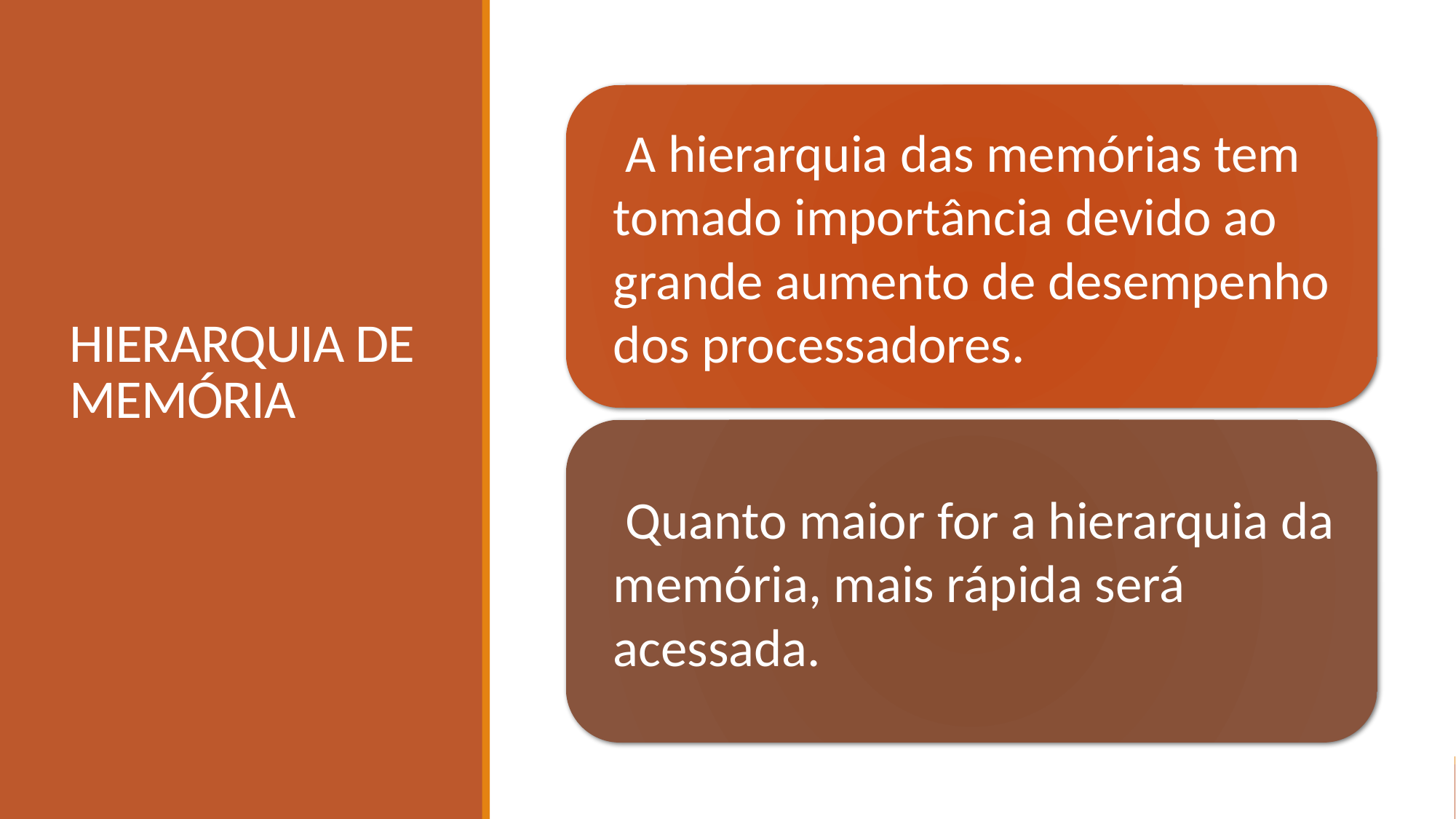

# HIERARQUIA DE MEMÓRIA
 A hierarquia das memórias tem tomado importância devido ao grande aumento de desempenho dos processadores.
 Quanto maior for a hierarquia da memória, mais rápida será acessada.